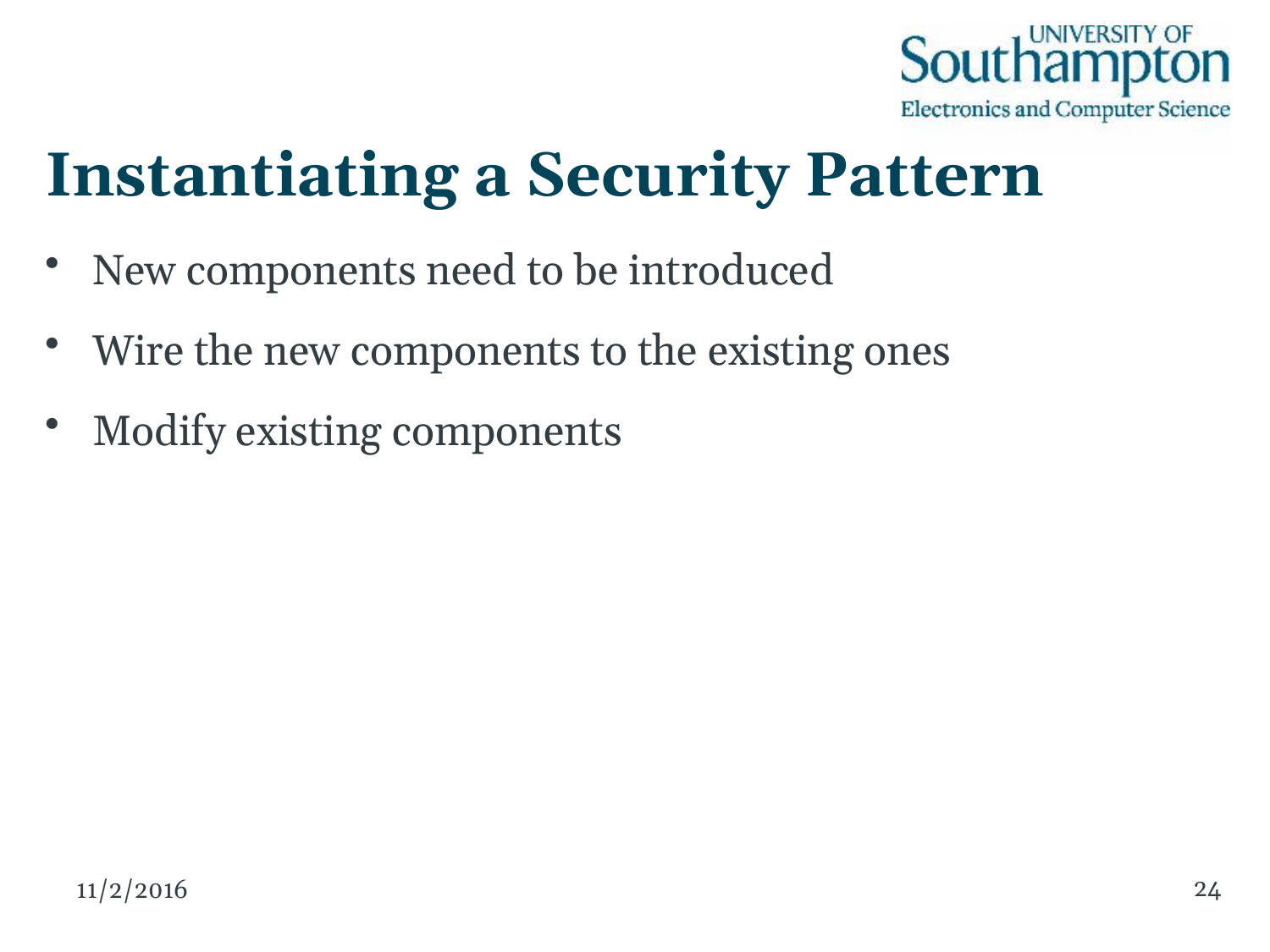

# Instantiating a Security Pattern
New components need to be introduced
Wire the new components to the existing ones
Modify existing components
24
11/2/2016